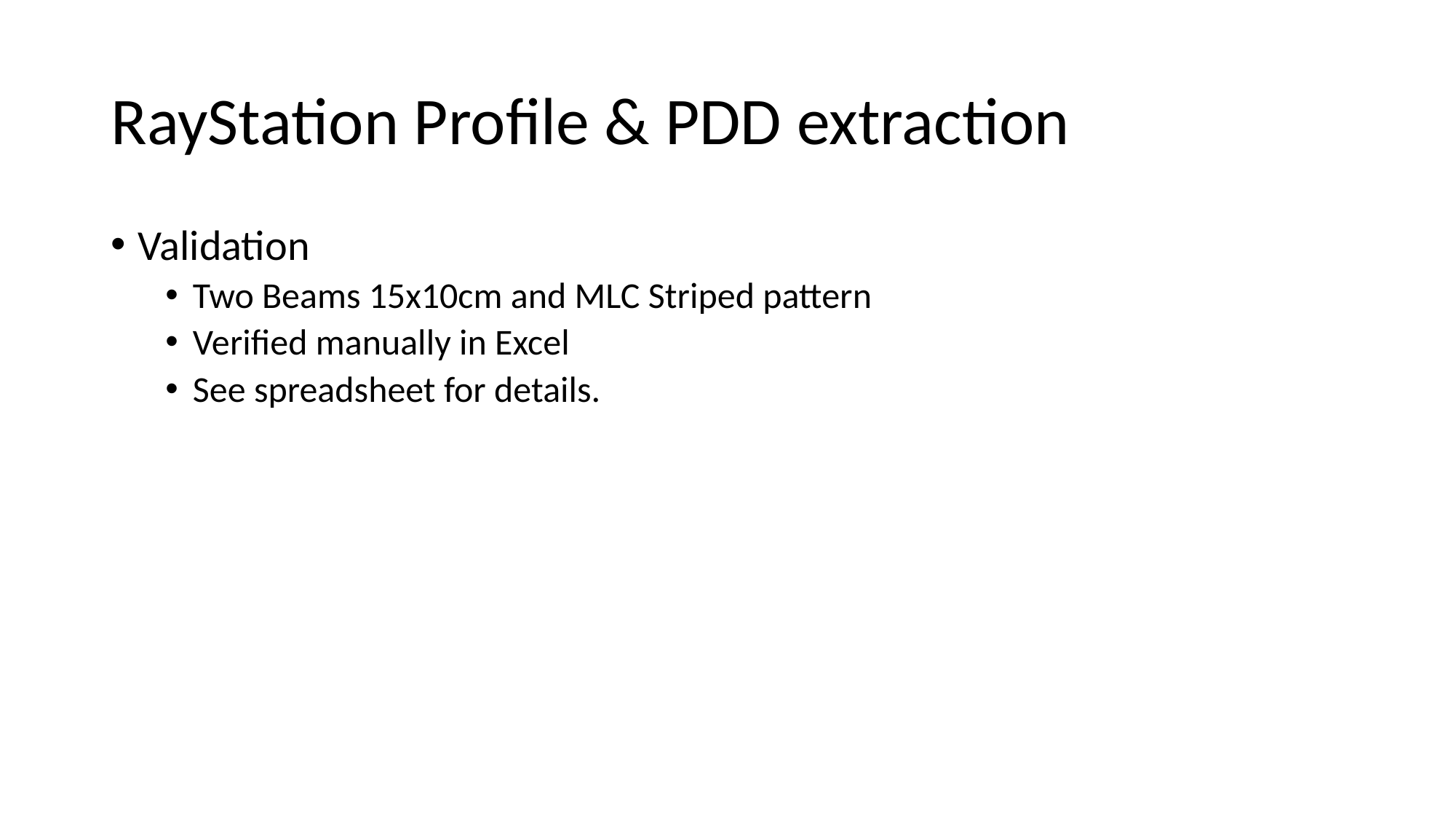

# RayStation Profile & PDD extraction
Validation
Two Beams 15x10cm and MLC Striped pattern
Verified manually in Excel
See spreadsheet for details.